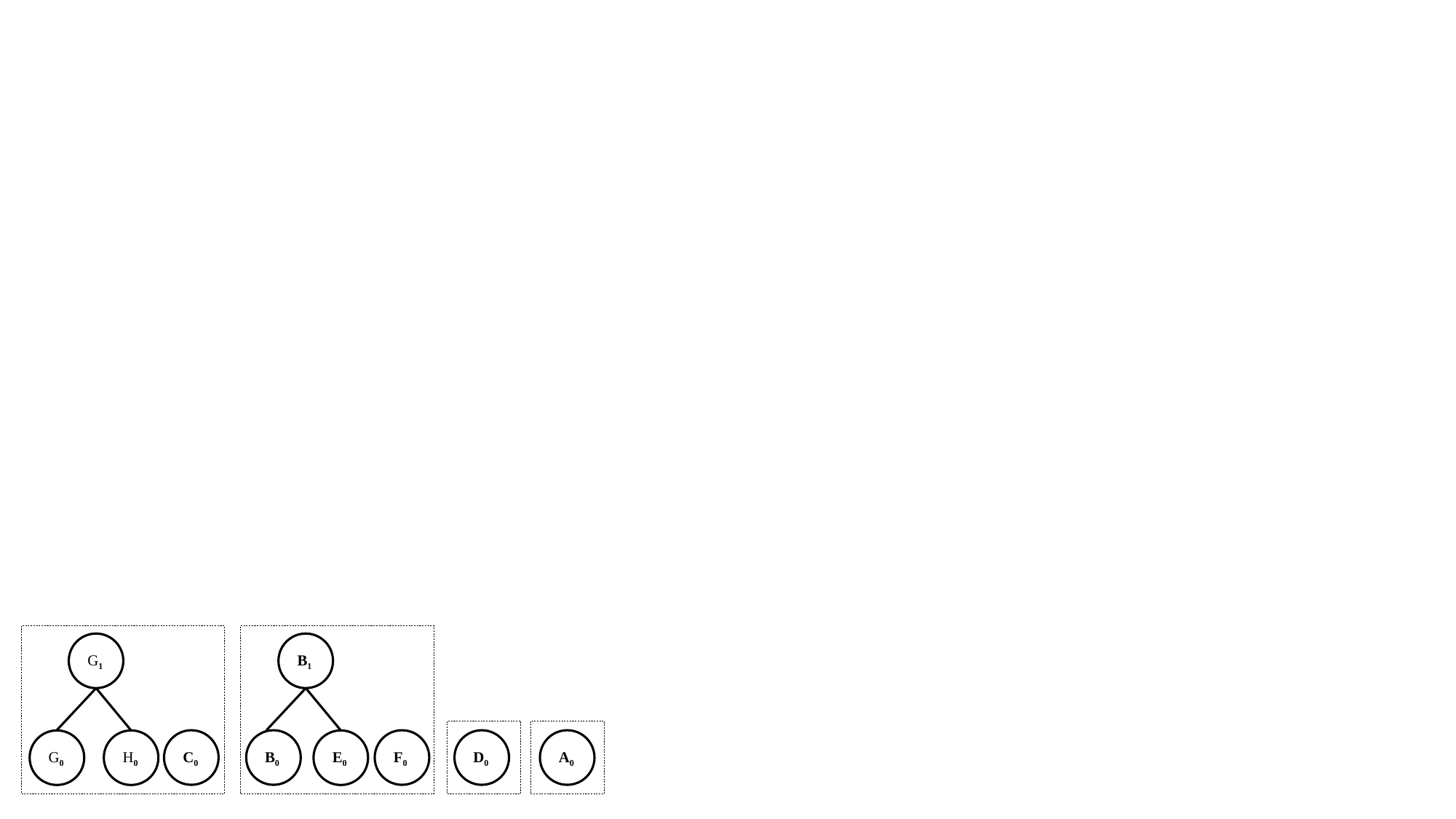

G1
B1

C0
B0
F0
D0
A0
G0
H0
E0